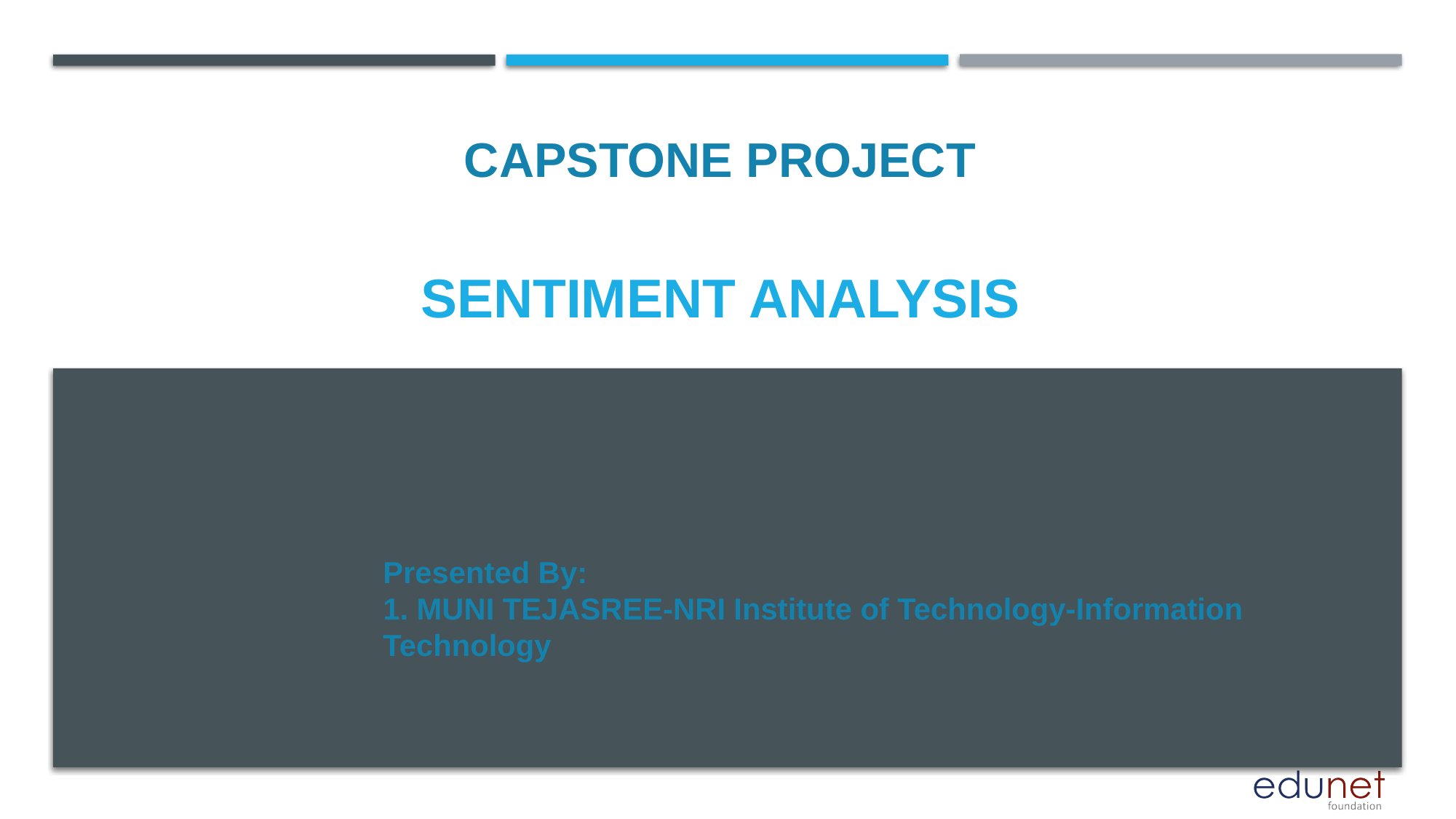

CAPSTONE PROJECT
# sentiment analysis
Presented By:
1. MUNI TEJASREE-NRI Institute of Technology-Information Technology